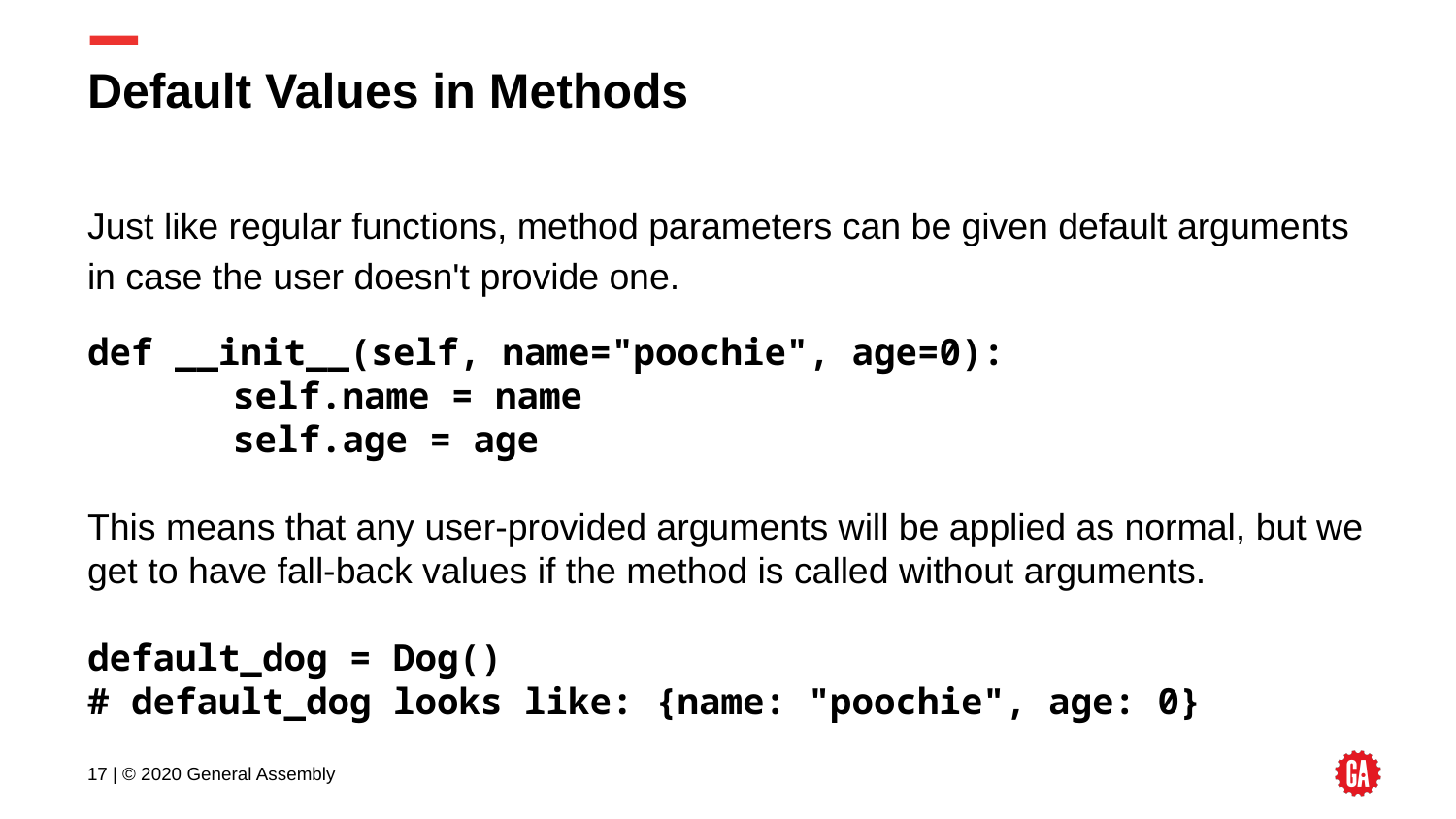

# Default Values in Methods
Just like regular functions, method parameters can be given default arguments in case the user doesn't provide one.
def __init__(self, name="poochie", age=0):
	self.name = name
	self.age = age

This means that any user-provided arguments will be applied as normal, but we get to have fall-back values if the method is called without arguments.

default_dog = Dog()
# default_dog looks like: {name: "poochie", age: 0}
17 | © 2020 General Assembly